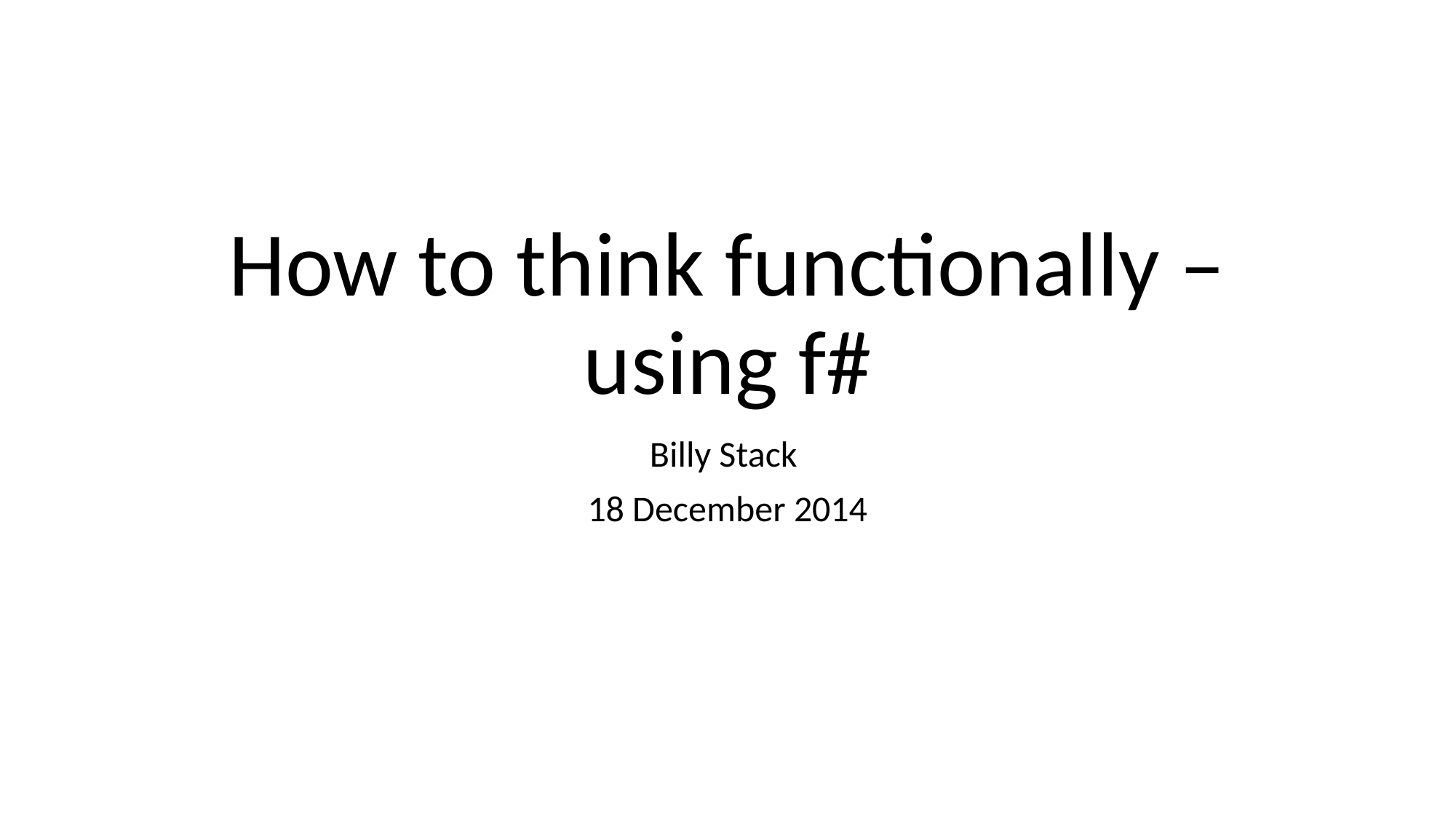

# How to think functionally – using f#
Billy Stack
18 December 2014